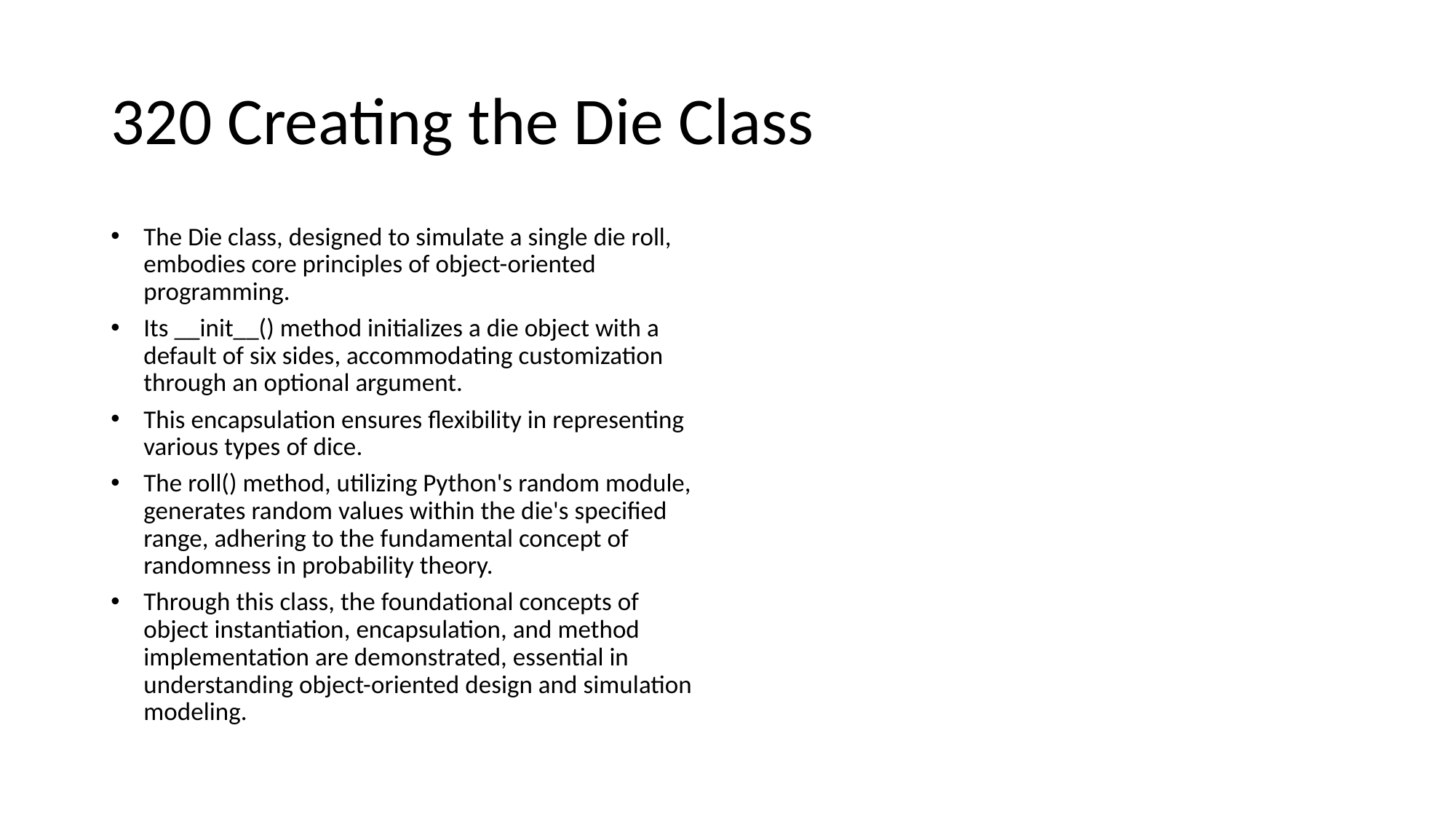

# 320 Creating the Die Class
The Die class, designed to simulate a single die roll, embodies core principles of object-oriented programming.
Its __init__() method initializes a die object with a default of six sides, accommodating customization through an optional argument.
This encapsulation ensures flexibility in representing various types of dice.
The roll() method, utilizing Python's random module, generates random values within the die's specified range, adhering to the fundamental concept of randomness in probability theory.
Through this class, the foundational concepts of object instantiation, encapsulation, and method implementation are demonstrated, essential in understanding object-oriented design and simulation modeling.